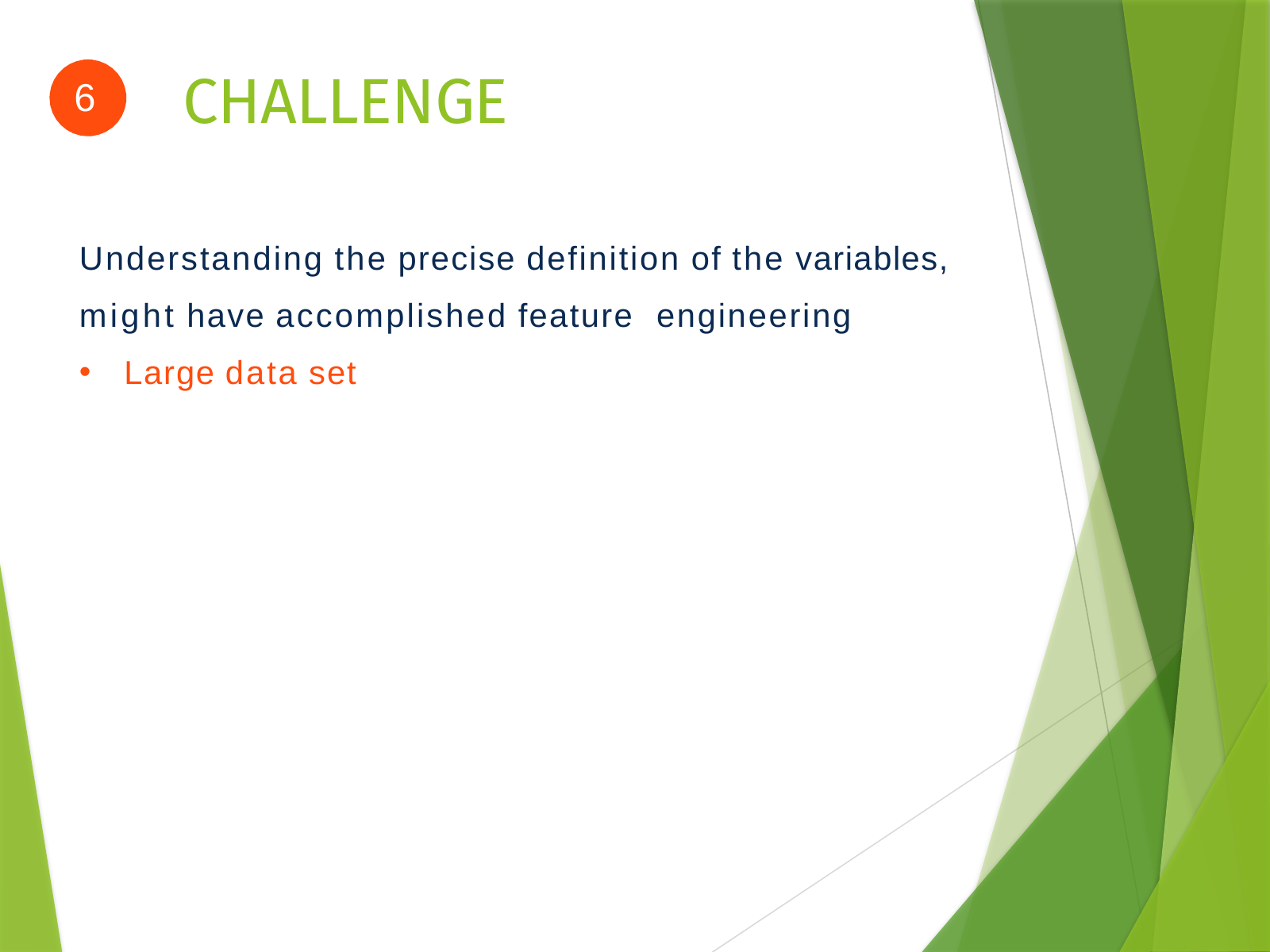

# CHALLENGE

6
Understanding the precise definition of the variables, might have accomplished feature  engineering
Large data set